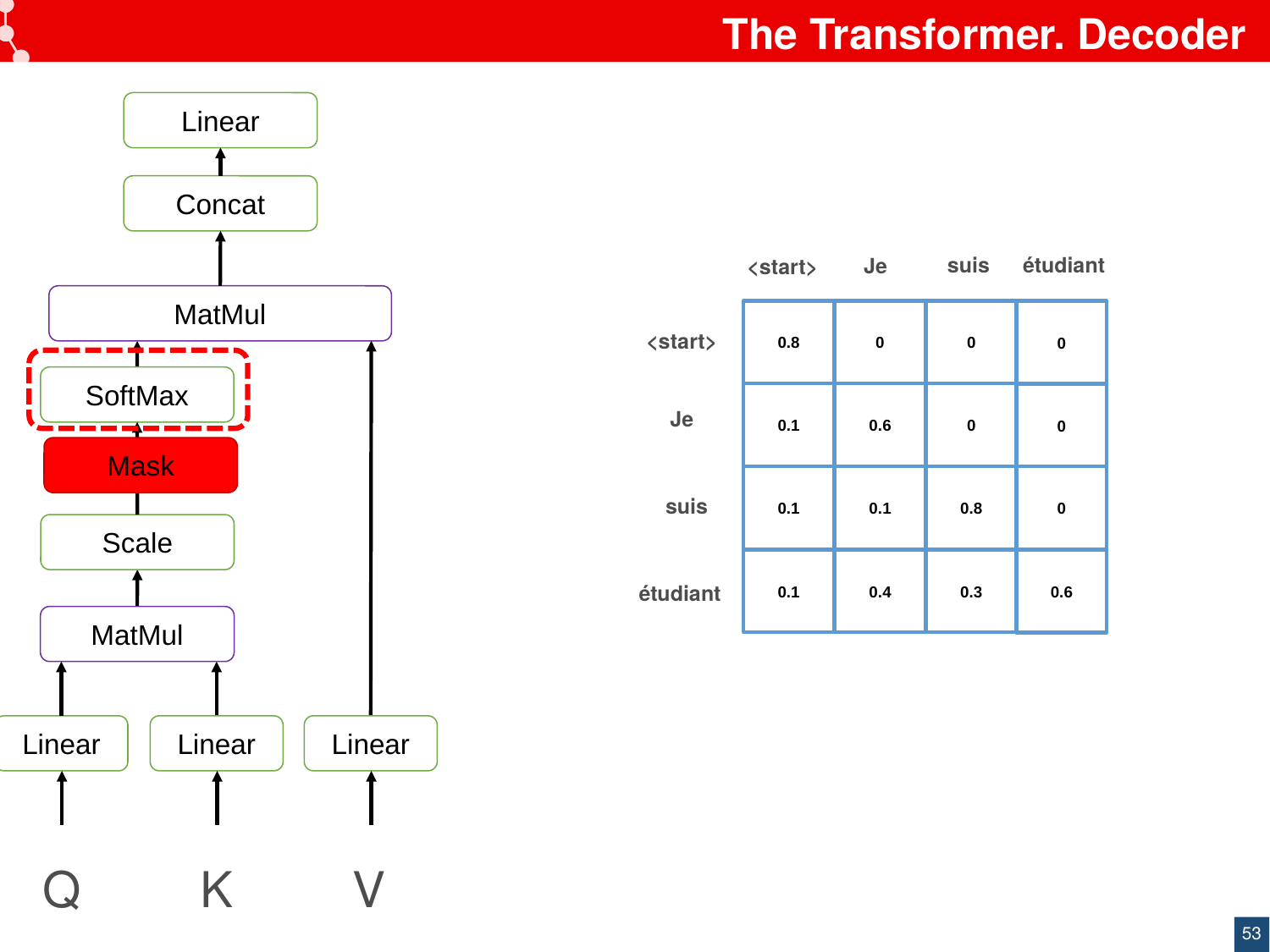

# The Transformer. Decoder
Linear
Concat
étudiant
suis
Je
<start>
MatMul
0
0.8
0
0
<start>

SoftMax
0
0.1
0.6
0
Je
Mask
0.8
0.1
0.1
0
suis
Scale
0.3
0.1
0.4
0.6
étudiant
MatMul
Linear
Linear
Linear
Q
K
V
53